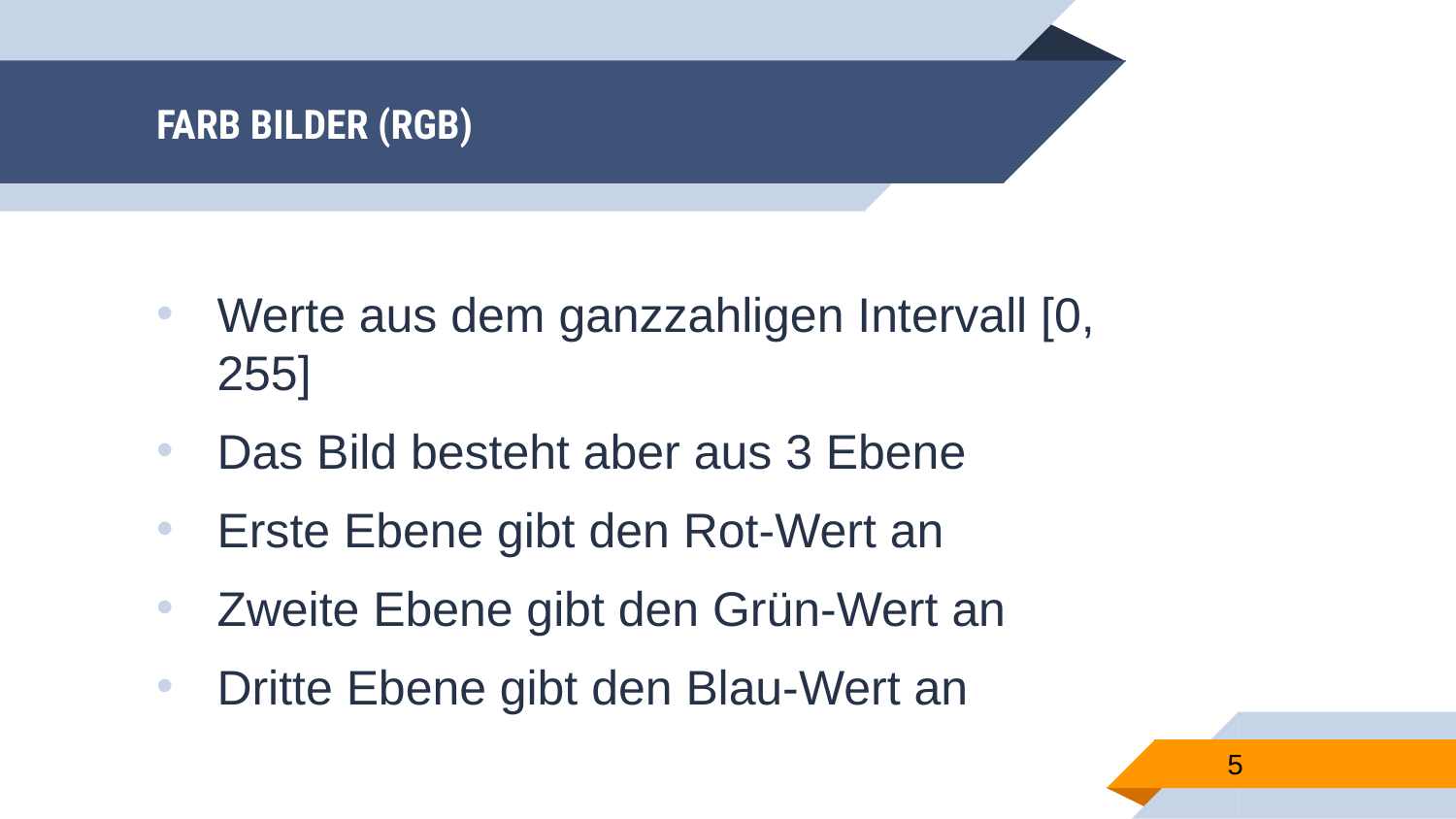

# FARB BILDER (RGB)
Werte aus dem ganzzahligen Intervall [0, 255]
Das Bild besteht aber aus 3 Ebene
Erste Ebene gibt den Rot-Wert an
Zweite Ebene gibt den Grün-Wert an
Dritte Ebene gibt den Blau-Wert an
5